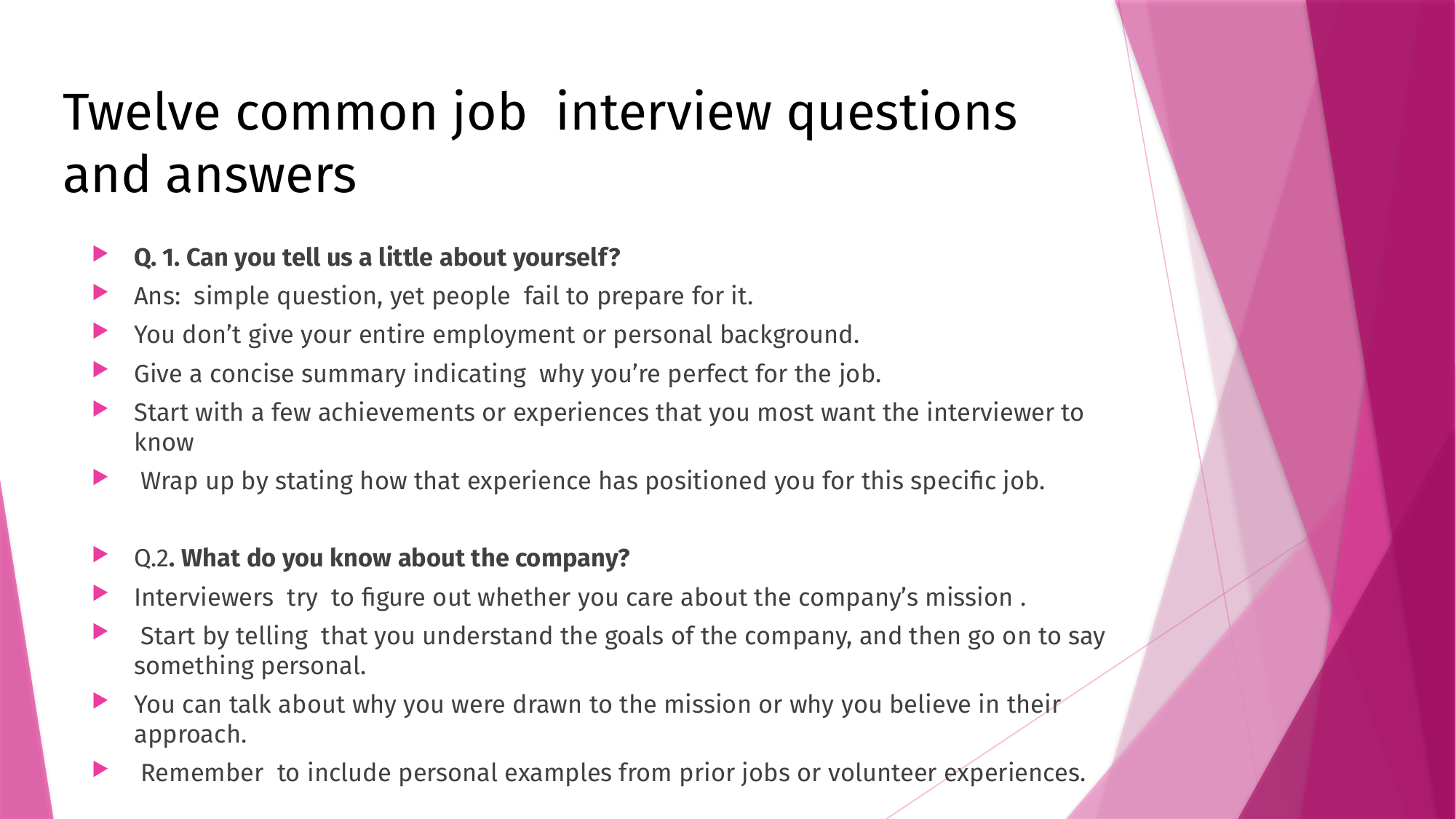

# Twelve common job  interview questions  and answers

Q. 1. Can you tell us a little about yourself?
Ans:  simple question, yet people  fail to prepare for it.
You don’t give your entire employment or personal background.
Give a concise summary indicating  why you’re perfect for the job.
Start with a few achievements or experiences that you most want the interviewer to know
 Wrap up by stating how that experience has positioned you for this specific job.

Q.2. What do you know about the company?
Interviewers  try  to figure out whether you care about the company’s mission .
 Start by telling  that you understand the goals of the company, and then go on to say something personal.
You can talk about why you were drawn to the mission or why you believe in their approach.
 Remember  to include personal examples from prior jobs or volunteer experiences.